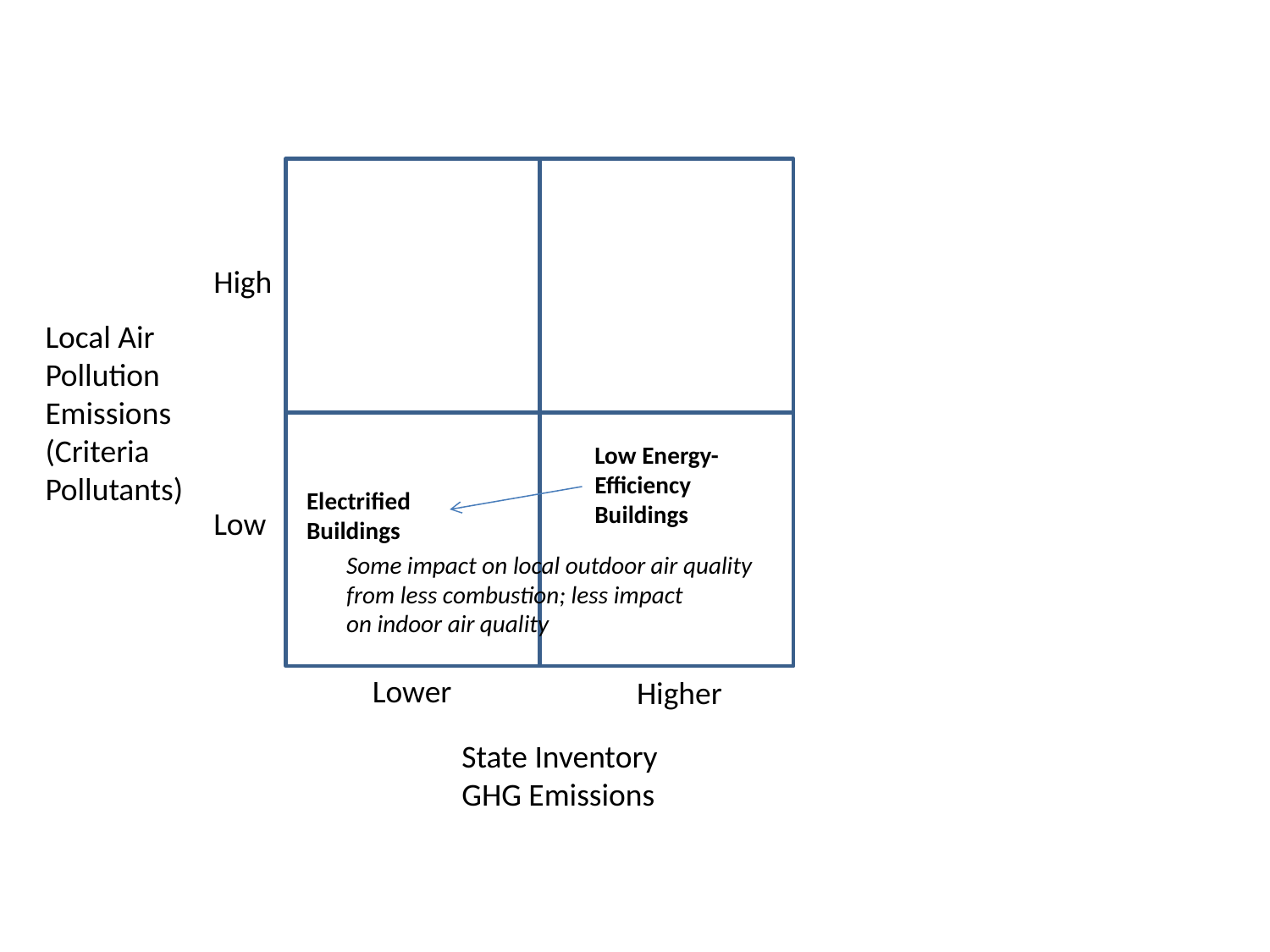

High
Local Air
Pollution
Emissions
(Criteria
Pollutants)

Low Energy-
Efficiency
Buildings
Electrified
Buildings

Low
Some impact on local outdoor air quality
from less combustion; less impact
on indoor air quality
Lower
Higher
State Inventory
GHG Emissions